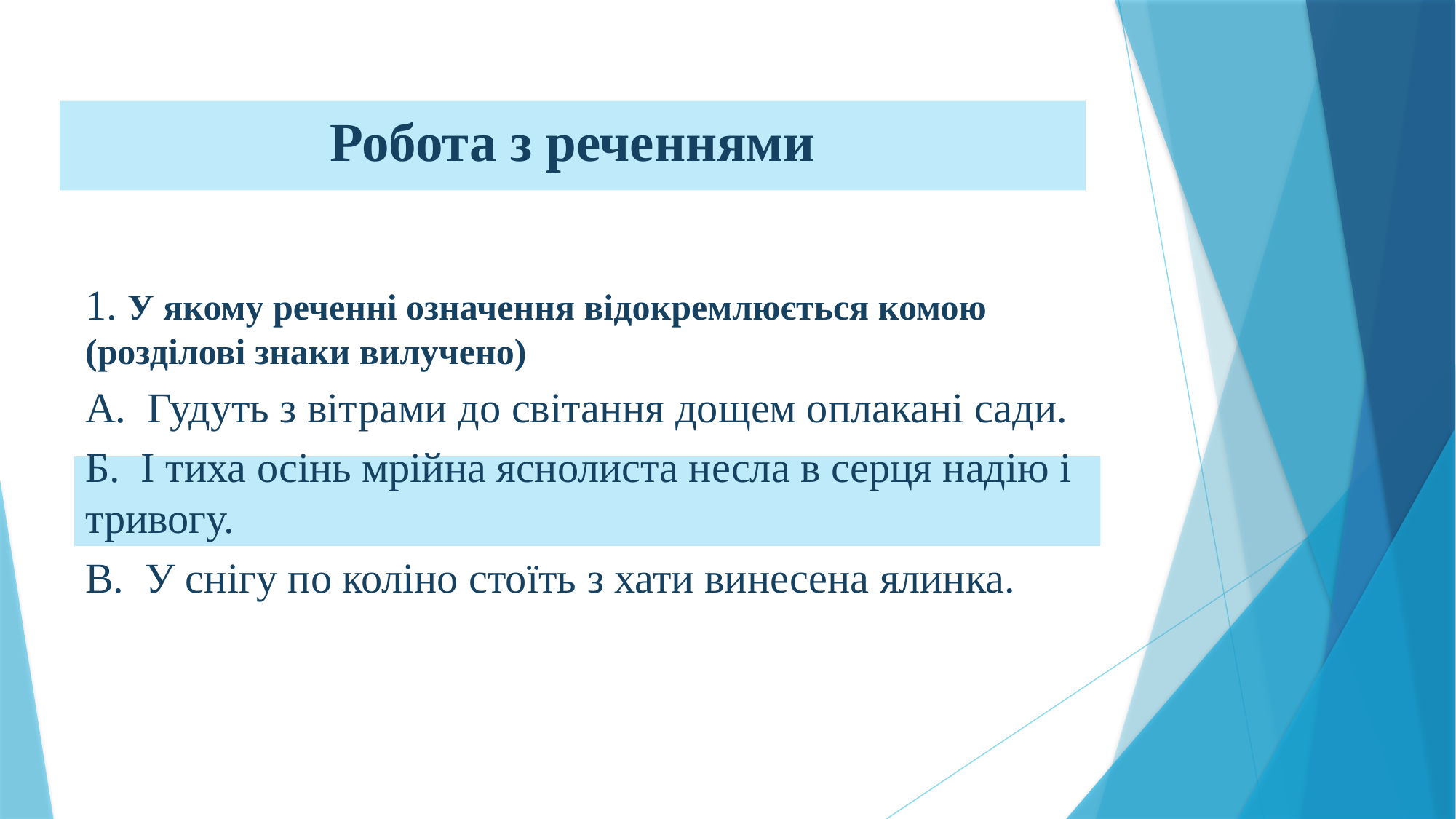

# Робота з реченнями
1. У якому реченні означення відокремлюється комою (розділові знаки вилучено)
А.  Гудуть з вітрами до світання дощем оплакані сади.
Б.  І тиха осінь мрійна яснолиста несла в серця надію і тривогу.
В.  У снігу по коліно стоїть з хати винесена ялинка.